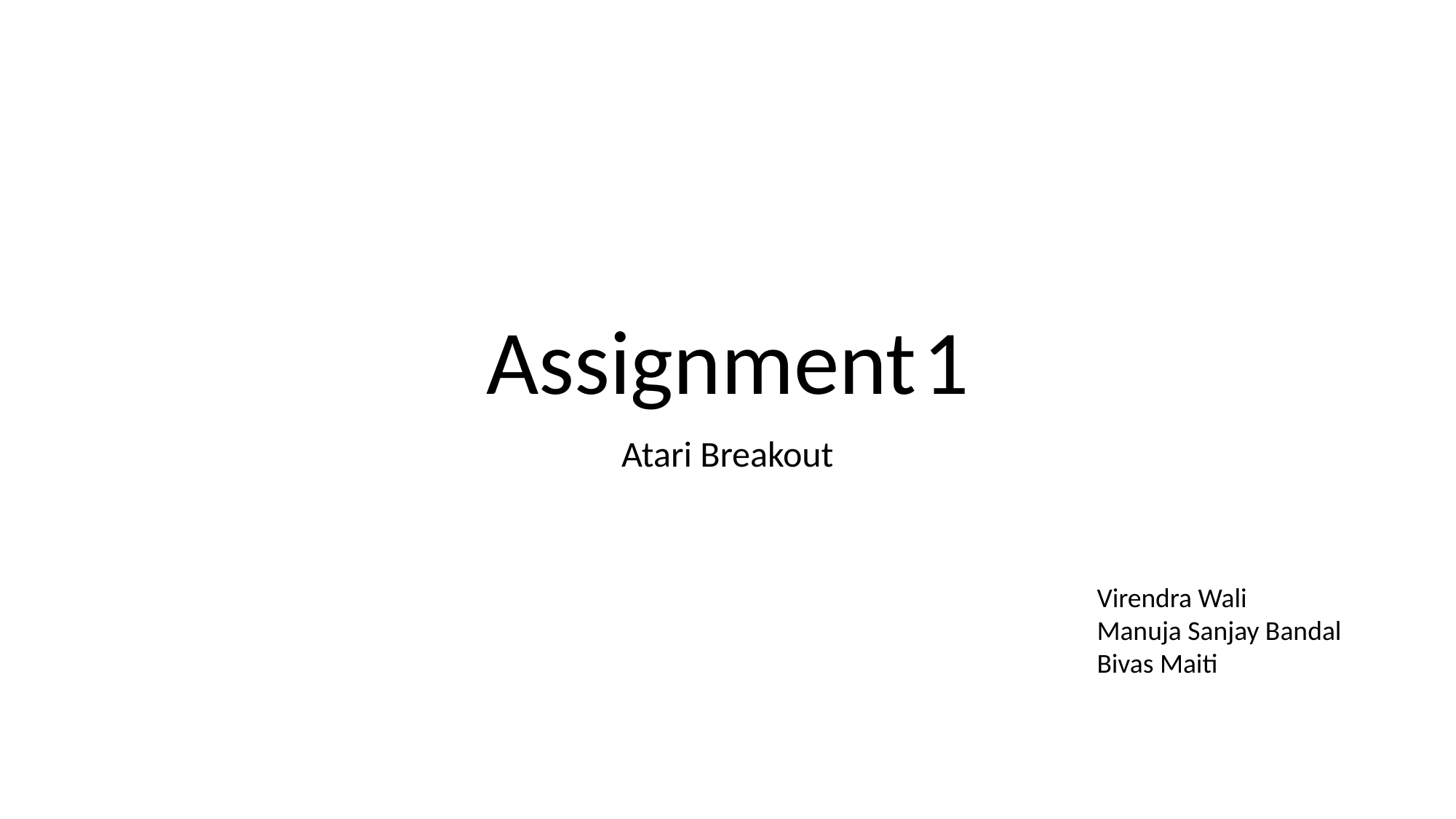

# Assignment	1
Atari Breakout

Virendra Wali
Manuja Sanjay Bandal
Bivas Maiti